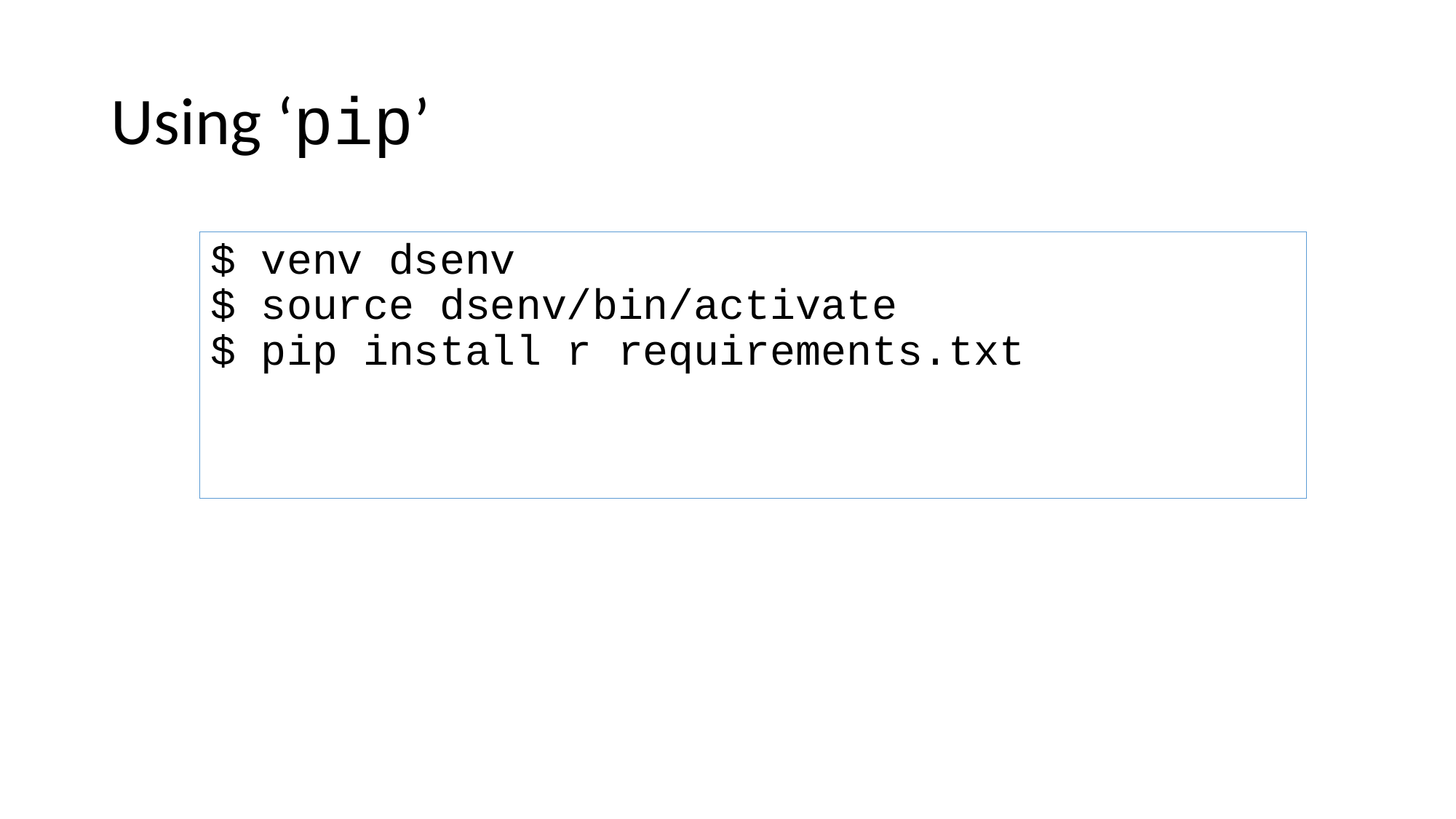

# Using ‘pip’
$ venv dsenv
$ source dsenv/bin/activate
$ pip install r requirements.txt